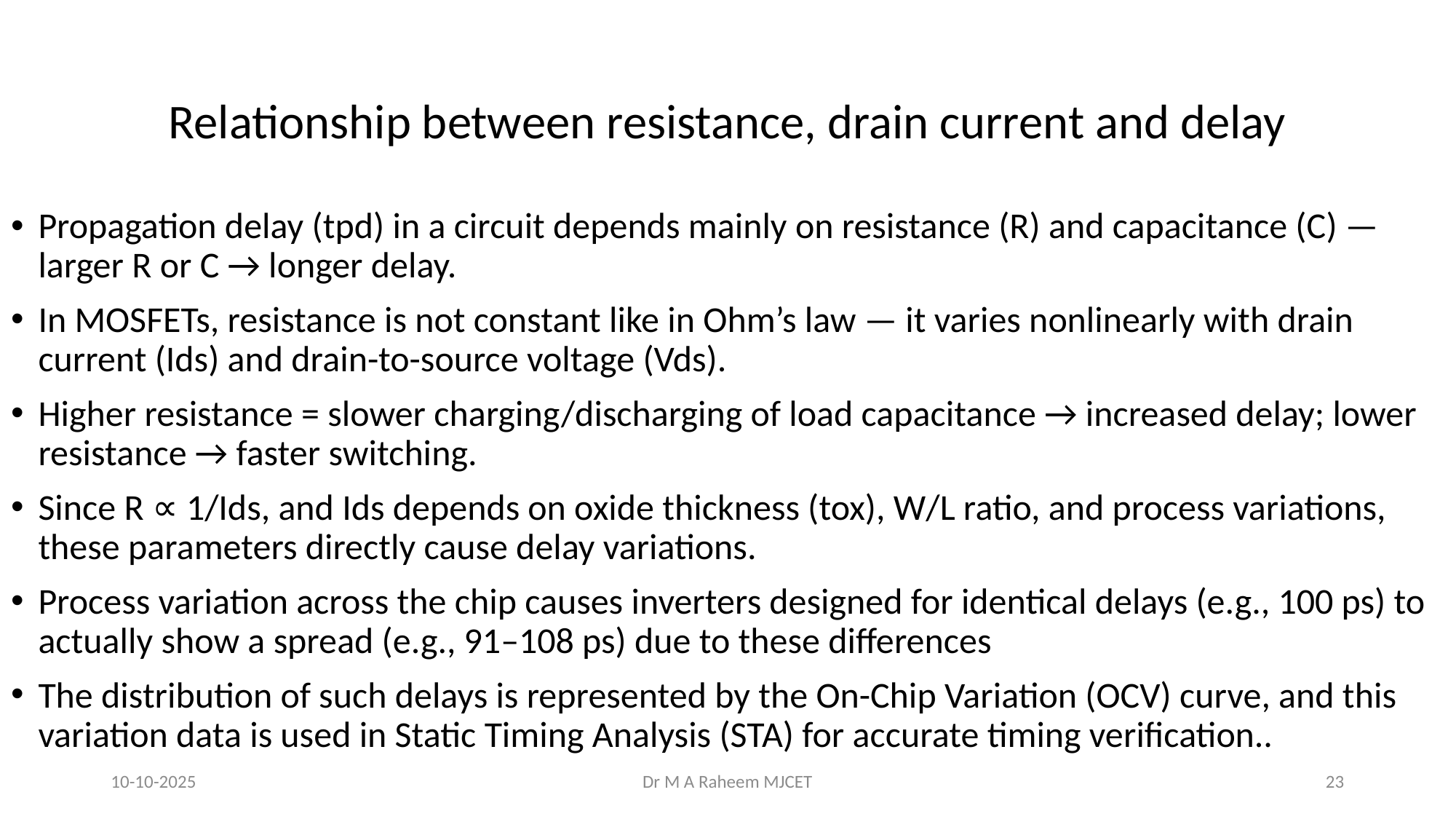

# Relationship between resistance, drain current and delay
Propagation delay (tpd) in a circuit depends mainly on resistance (R) and capacitance (C) — larger R or C → longer delay.
In MOSFETs, resistance is not constant like in Ohm’s law — it varies nonlinearly with drain current (Ids) and drain-to-source voltage (Vds).
Higher resistance = slower charging/discharging of load capacitance → increased delay; lower resistance → faster switching.
Since R ∝ 1/Ids, and Ids depends on oxide thickness (tox), W/L ratio, and process variations, these parameters directly cause delay variations.
Process variation across the chip causes inverters designed for identical delays (e.g., 100 ps) to actually show a spread (e.g., 91–108 ps) due to these differences
The distribution of such delays is represented by the On-Chip Variation (OCV) curve, and this variation data is used in Static Timing Analysis (STA) for accurate timing verification..
10-10-2025
Dr M A Raheem MJCET
23